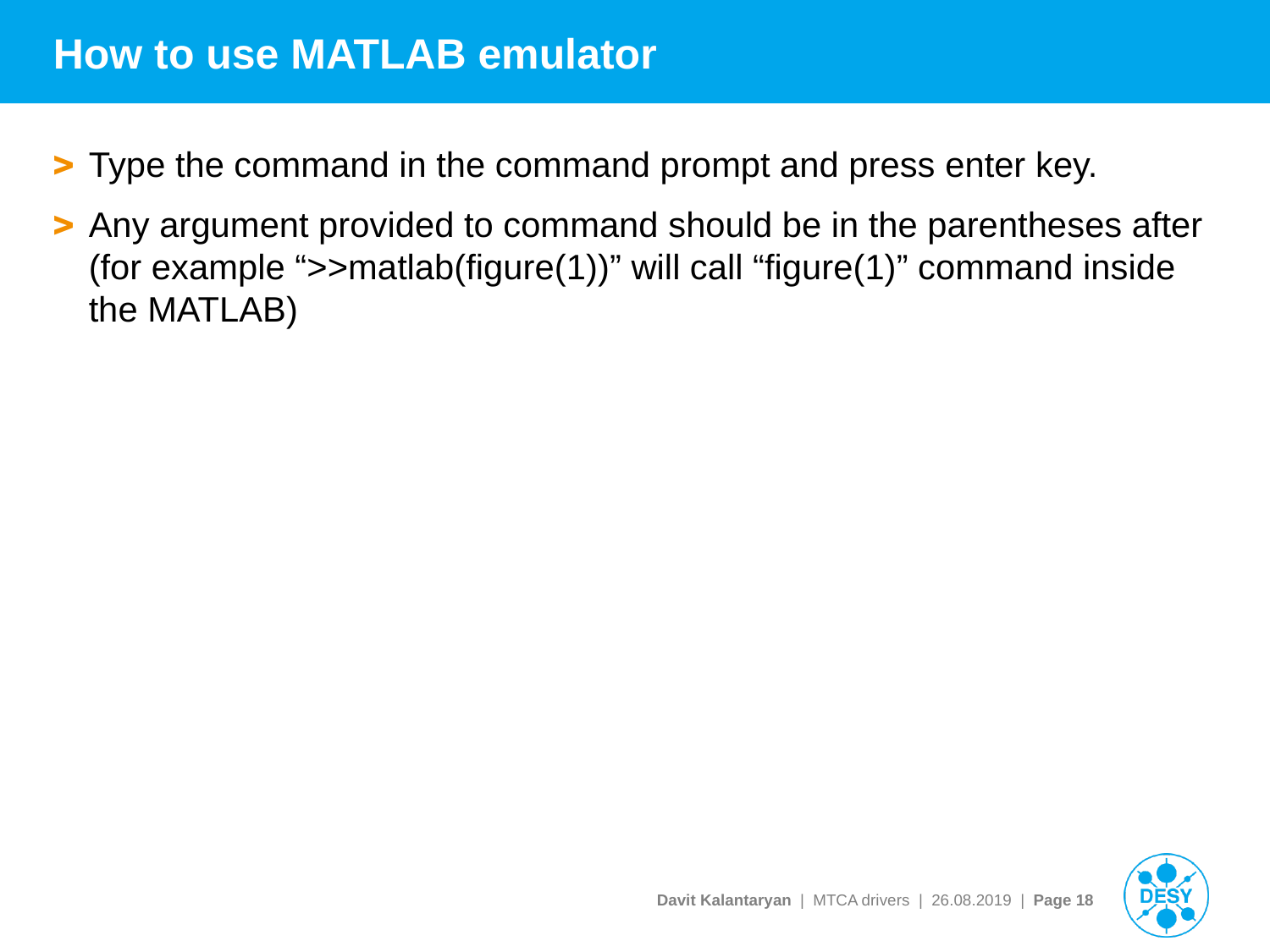

# How to use MATLAB emulator
Type the command in the command prompt and press enter key.
Any argument provided to command should be in the parentheses after (for example “>>matlab(figure(1))” will call “figure(1)” command inside the MATLAB)